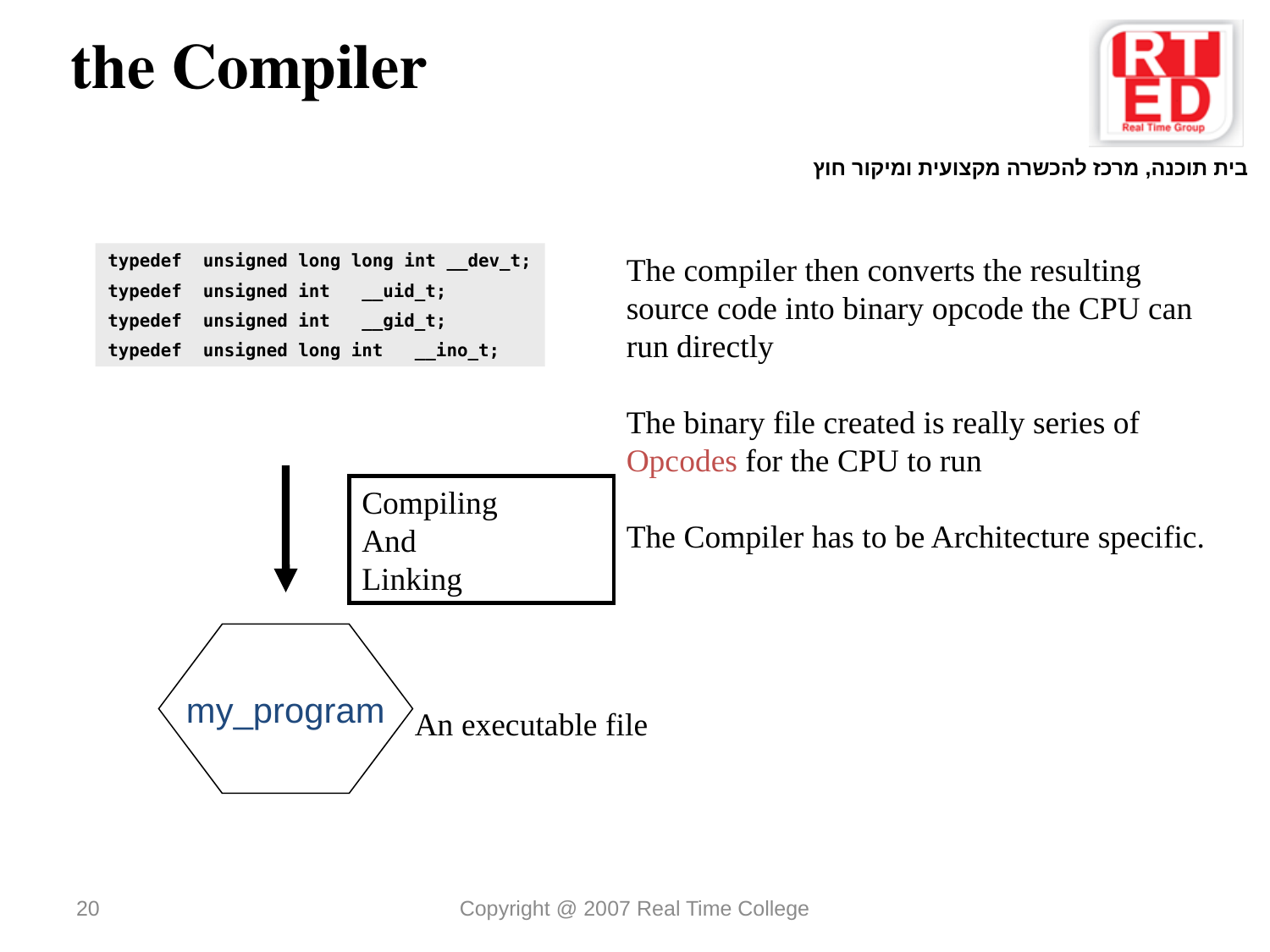

# the Compiler
typedef  unsigned long long int __dev_t;
typedef  unsigned int   __uid_t;
typedef  unsigned int   __gid_t;
typedef  unsigned long int   __ino_t;
The compiler then converts the resulting source code into binary opcode the CPU can run directly

The binary file created is really series of Opcodes for the CPU to run

The Compiler has to be Architecture specific.

Compiling
And
Linking
my_program
An executable file
20
Copyright @ 2007 Real Time College